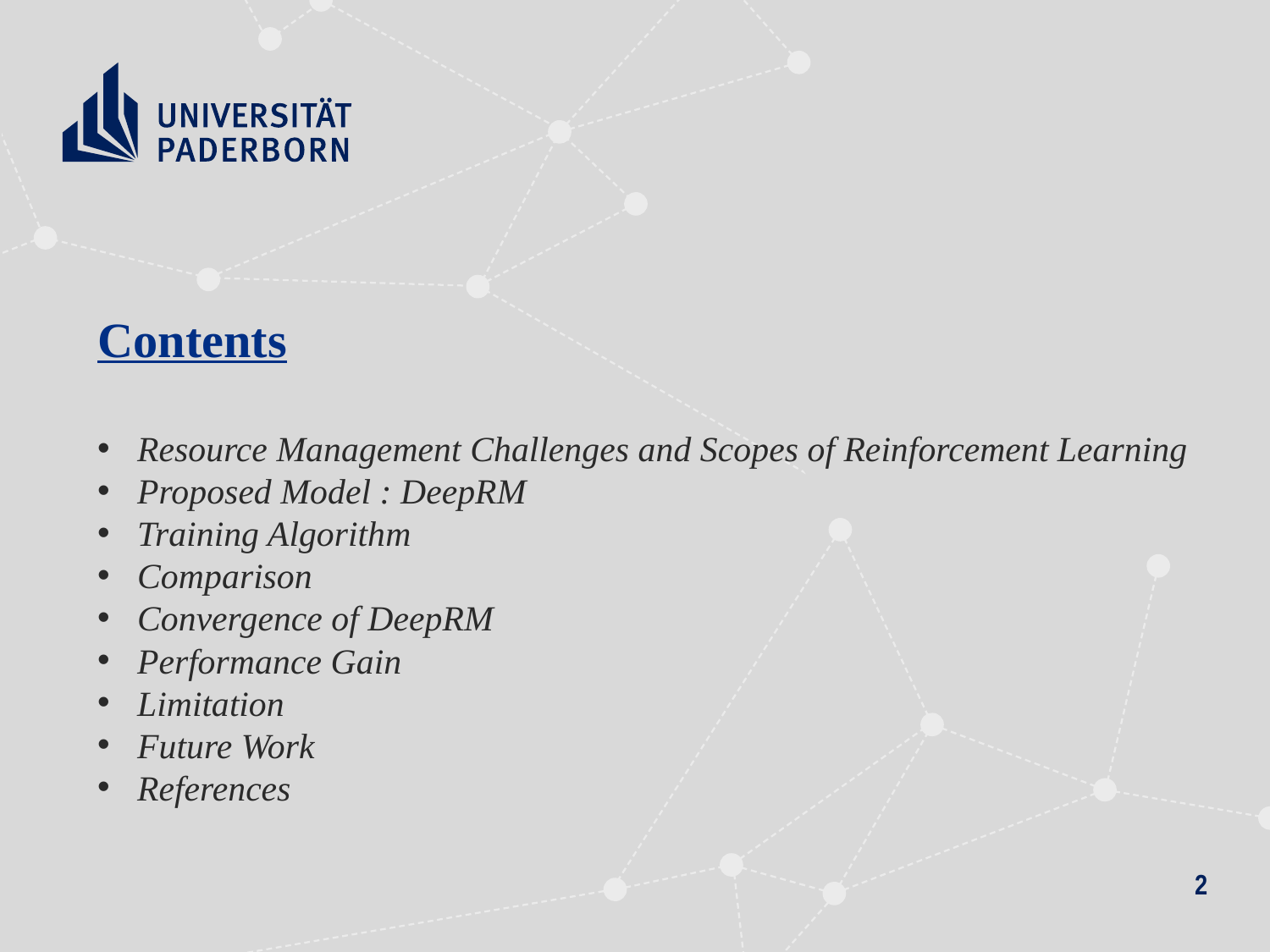

Contents
Resource Management Challenges and Scopes of Reinforcement Learning
Proposed Model : DeepRM
Training Algorithm
Comparison
Convergence of DeepRM
Performance Gain
Limitation
Future Work
References

2